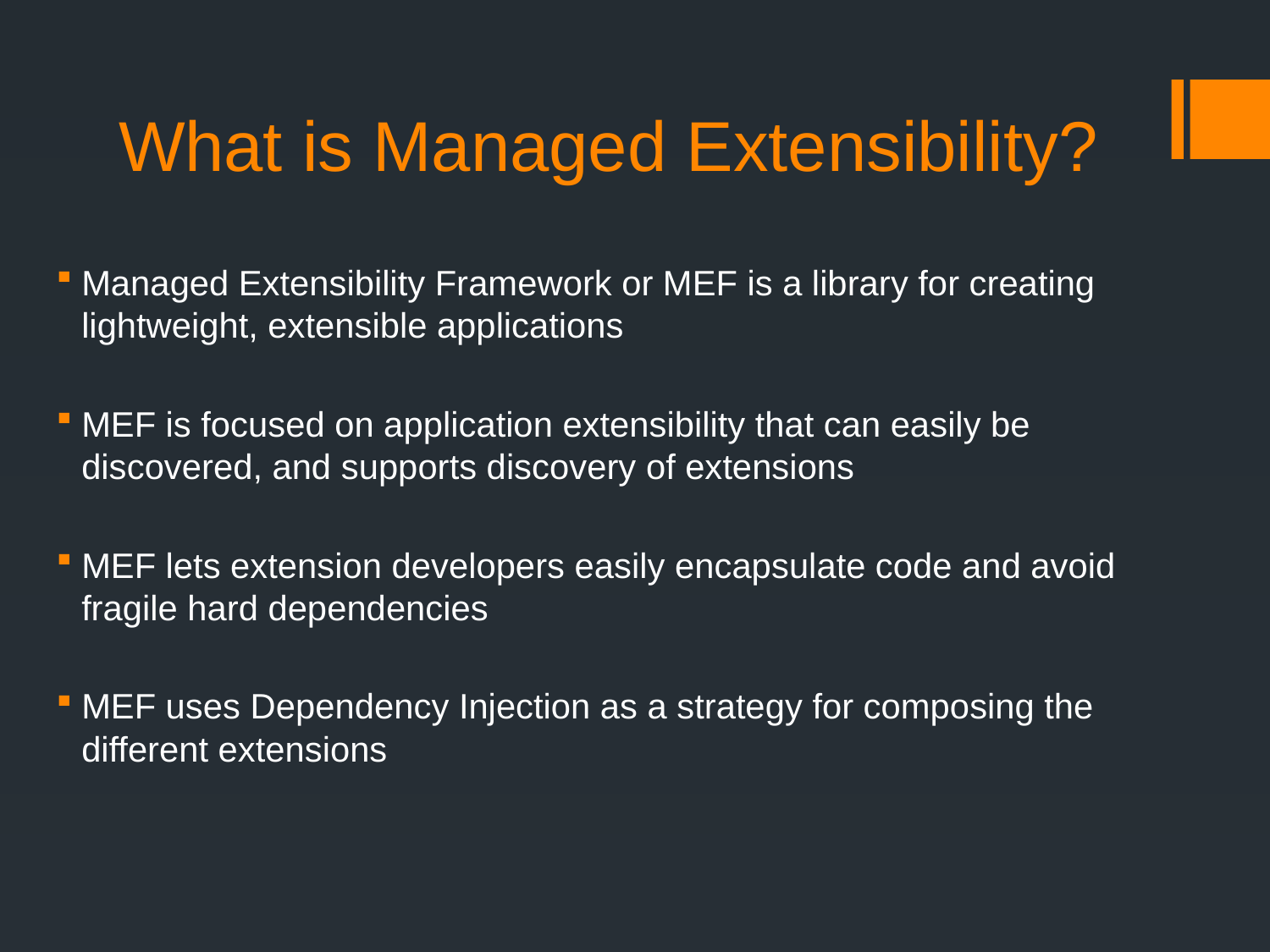

What is Managed Extensibility?
Managed Extensibility Framework or MEF is a library for creating lightweight, extensible applications

MEF is focused on application extensibility that can easily be discovered, and supports discovery of extensions

MEF lets extension developers easily encapsulate code and avoid fragile hard dependencies

MEF uses Dependency Injection as a strategy for composing the different extensions